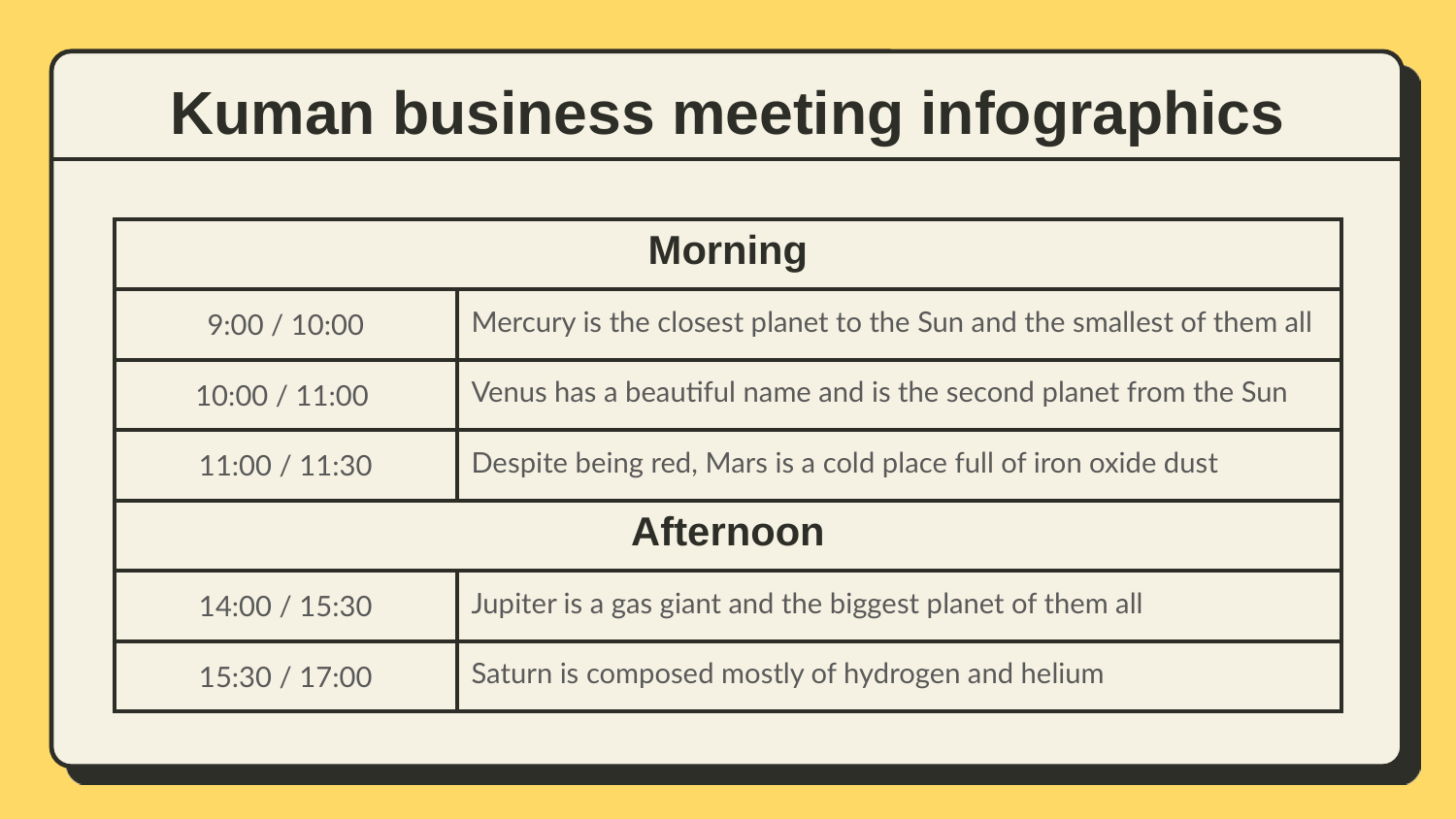

# Kuman business meeting infographics
| Morning |  |  |  |  |
| --- | --- | --- | --- | --- |
| 9:00 / 10:00 | Mercury is the closest planet to the Sun and the smallest of them all |  |  |  |
| 10:00 / 11:00 | Venus has a beautiful name and is the second planet from the Sun |  |  |  |
| 11:00 / 11:30 | Despite being red, Mars is a cold place full of iron oxide dust |  |  |  |
| Afternoon |  |  |  |  |
| 14:00 / 15:30 | Jupiter is a gas giant and the biggest planet of them all |  |  |  |
| 15:30 / 17:00 | Saturn is composed mostly of hydrogen and helium |  |  |  |